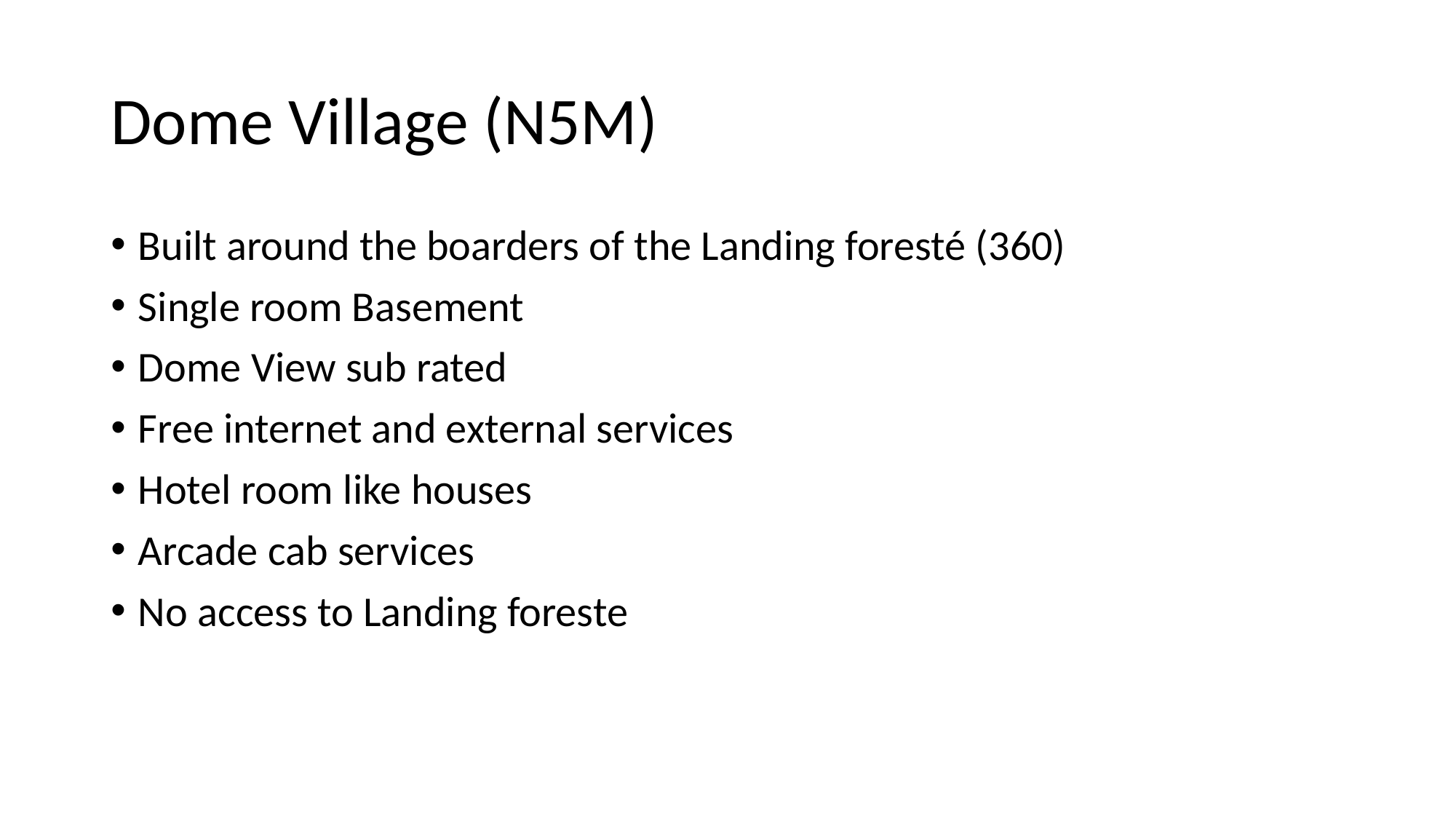

# Dome Village (N5M)
Built around the boarders of the Landing foresté (360)
Single room Basement
Dome View sub rated
Free internet and external services
Hotel room like houses
Arcade cab services
No access to Landing foreste